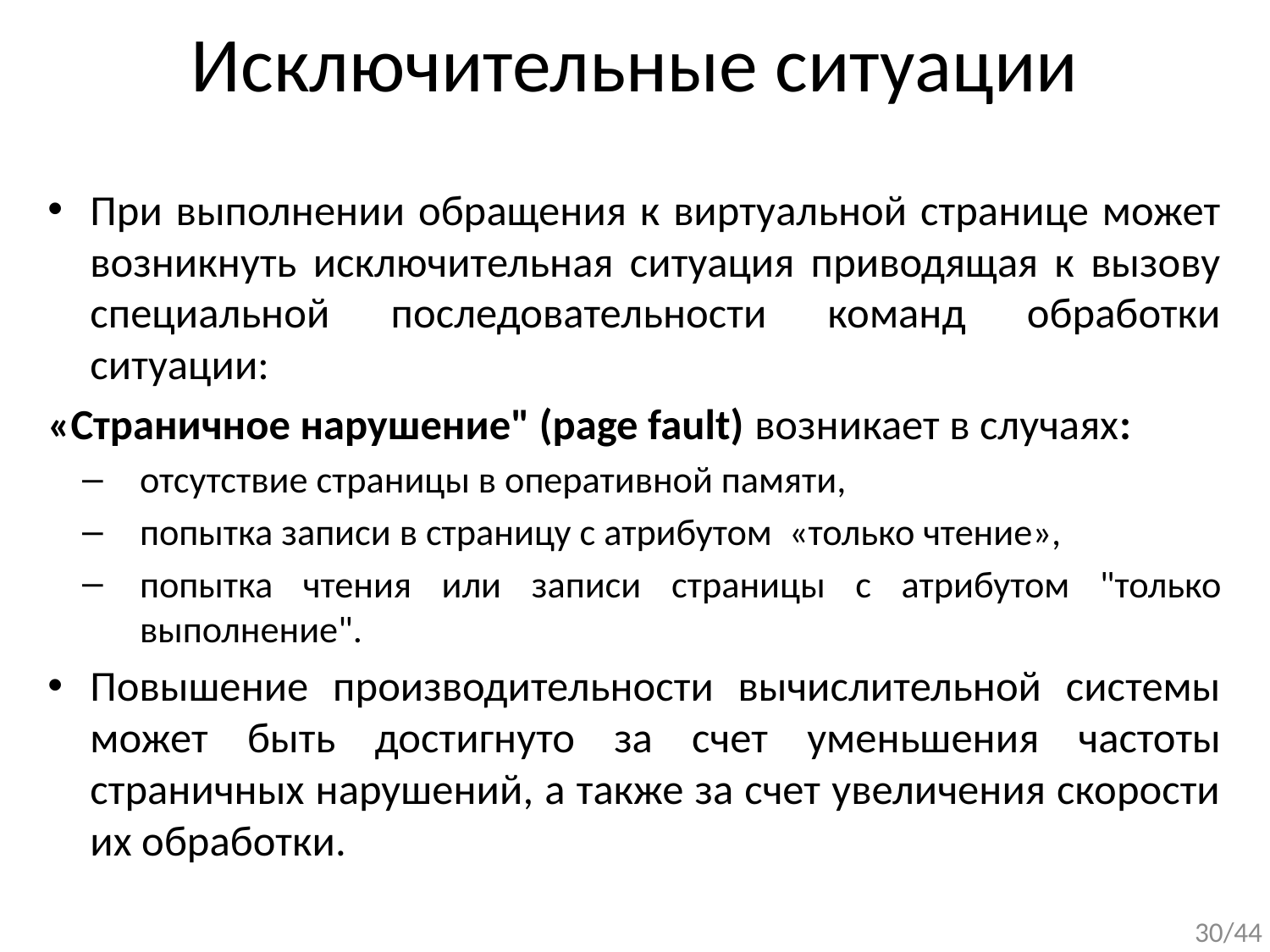

# Исключительные ситуации
При выполнении обращения к виртуальной странице может возникнуть исключительная ситуация приводящая к вызову специальной последовательности команд обработки ситуации:
«Страничное нарушение" (page fault) возникает в случаях:
отсутствие страницы в оперативной памяти,
попытка записи в страницу с атрибутом  «только чтение»,
попытка чтения или записи страницы с атрибутом "только выполнение".
Повышение производительности вычислительной системы может быть достигнуто за счет уменьшения частоты страничных нарушений, а также за счет увеличения скорости их обработки.

30/44